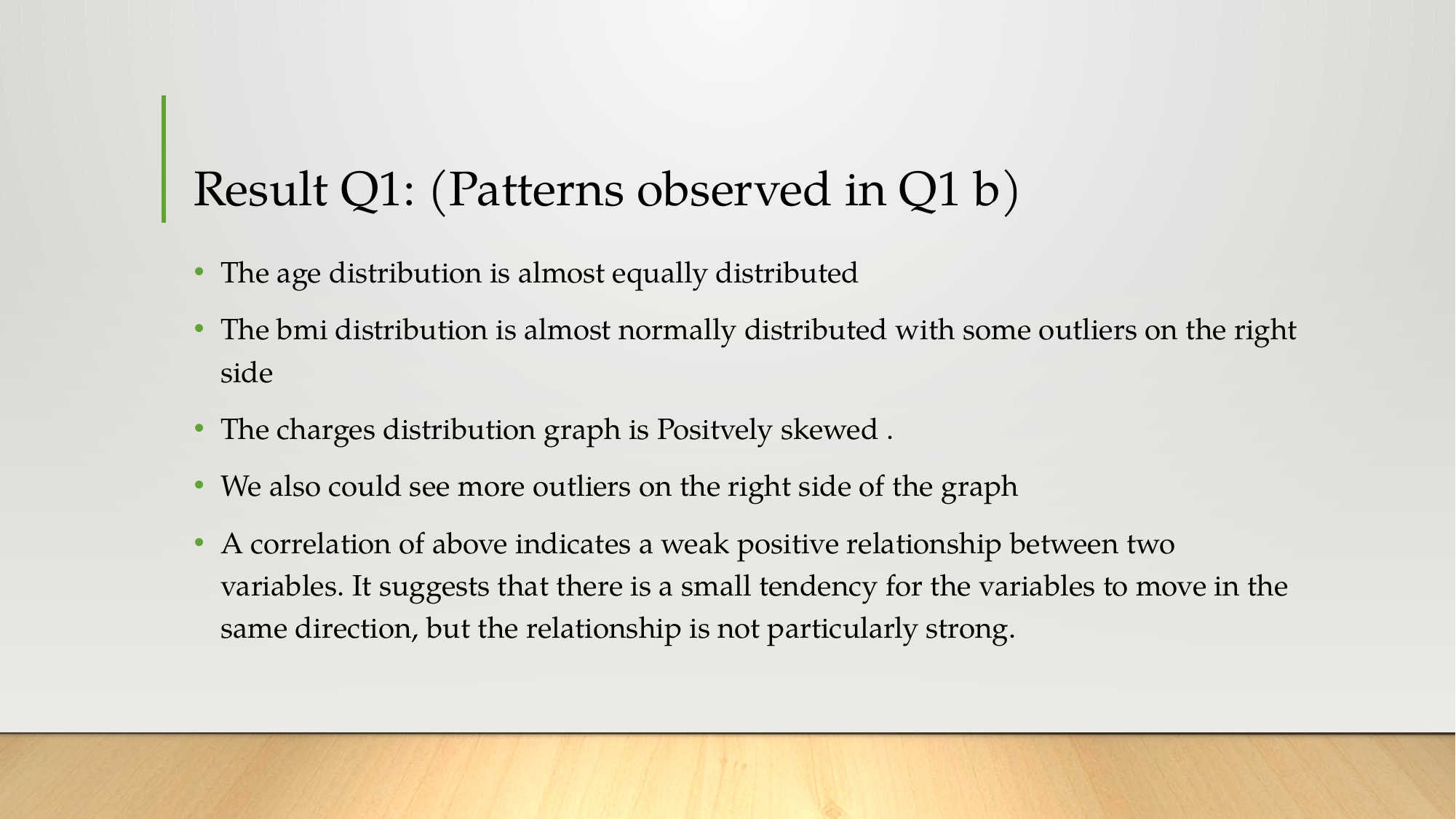

# Result Q1: (Patterns observed in Q1 b)
The age distribution is almost equally distributed
The bmi distribution is almost normally distributed with some outliers on the right side
The charges distribution graph is Positvely skewed .
We also could see more outliers on the right side of the graph
A correlation of above indicates a weak positive relationship between two variables. It suggests that there is a small tendency for the variables to move in the same direction, but the relationship is not particularly strong.